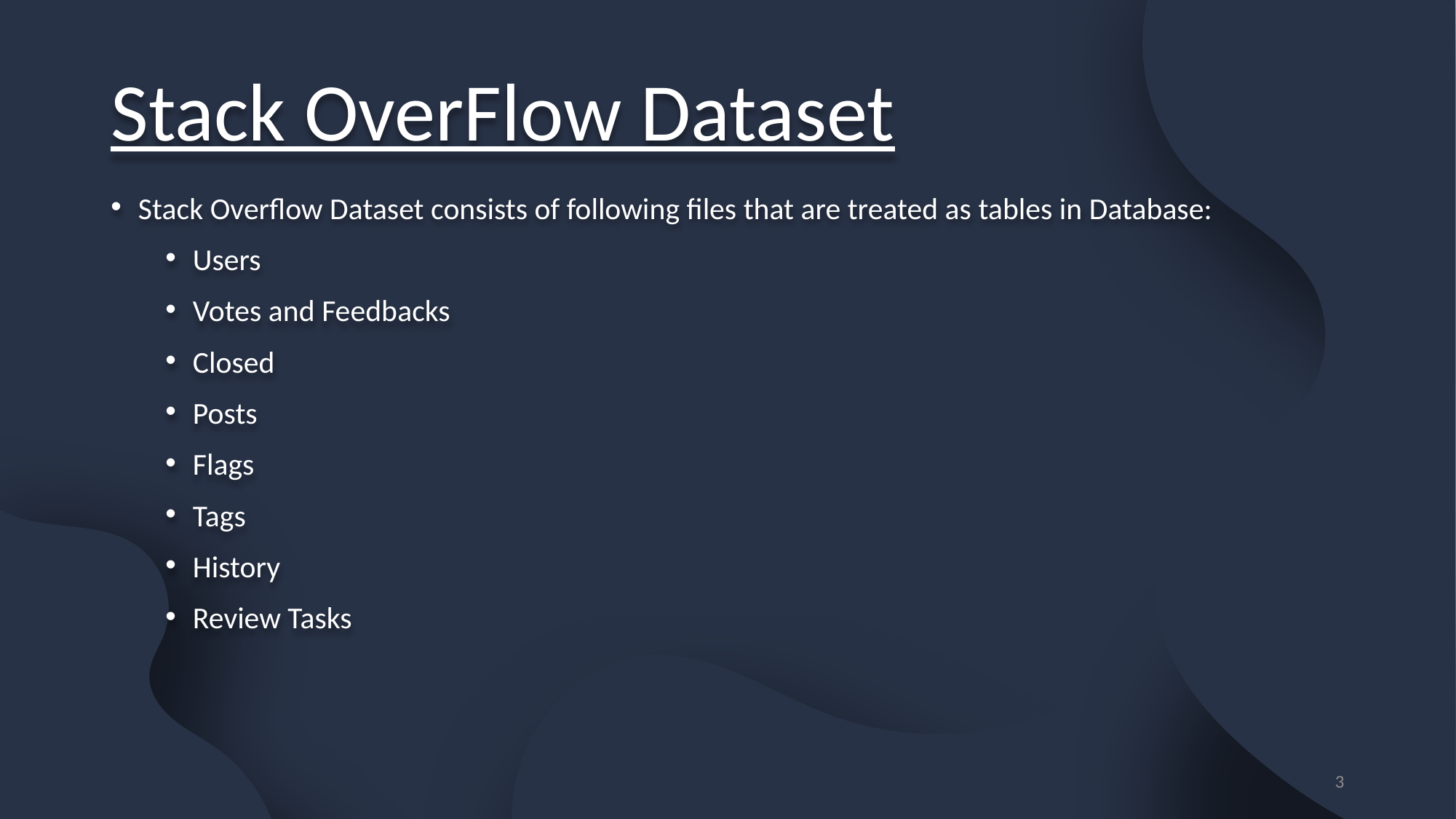

# Stack OverFlow Dataset
Stack Overflow Dataset consists of following files that are treated as tables in Database:
Users
Votes and Feedbacks
Closed
Posts
Flags
Tags
History
Review Tasks

3